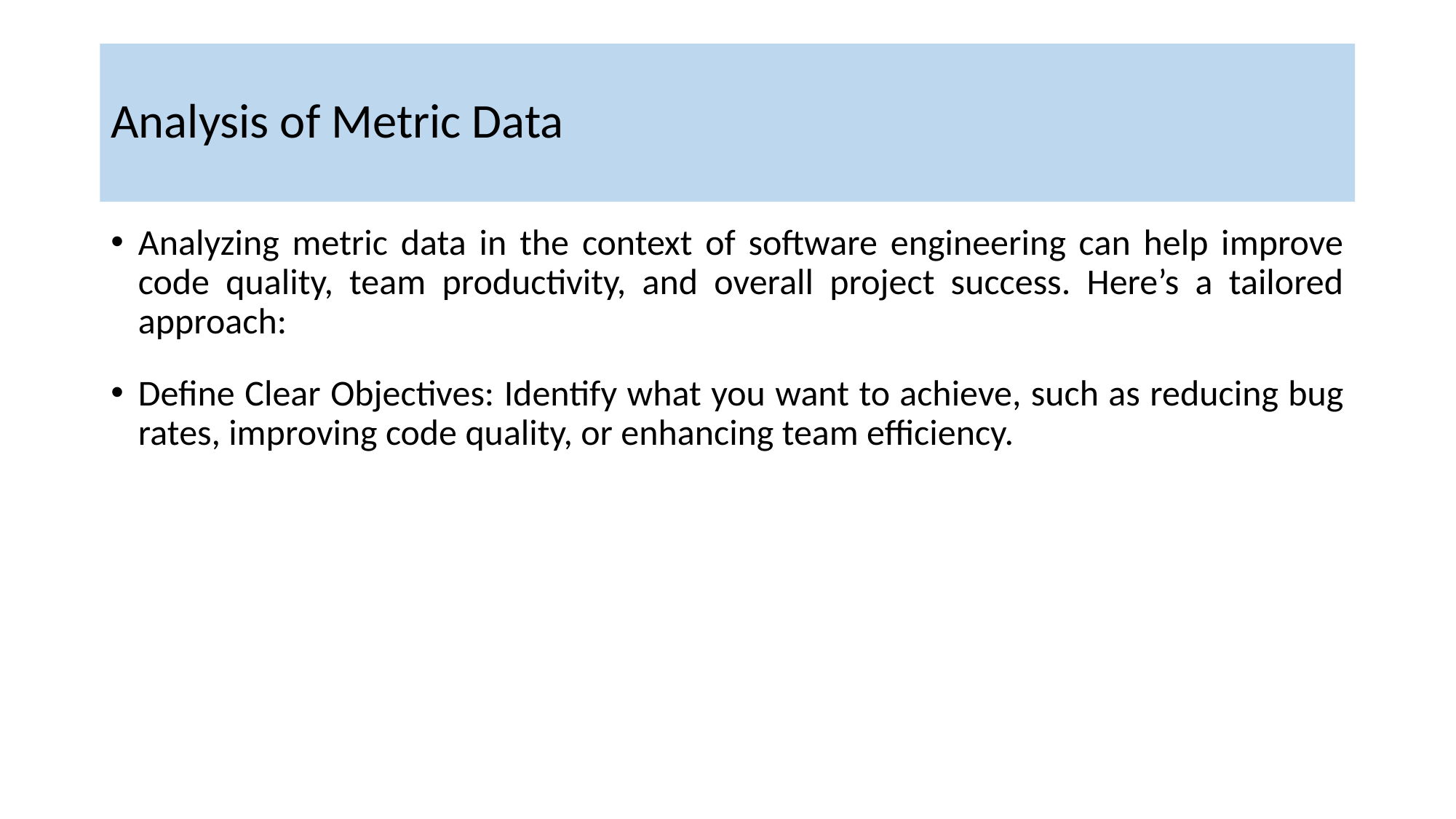

# Analysis of Metric Data
Analyzing metric data in the context of software engineering can help improve code quality, team productivity, and overall project success. Here’s a tailored approach:
Define Clear Objectives: Identify what you want to achieve, such as reducing bug rates, improving code quality, or enhancing team efficiency.